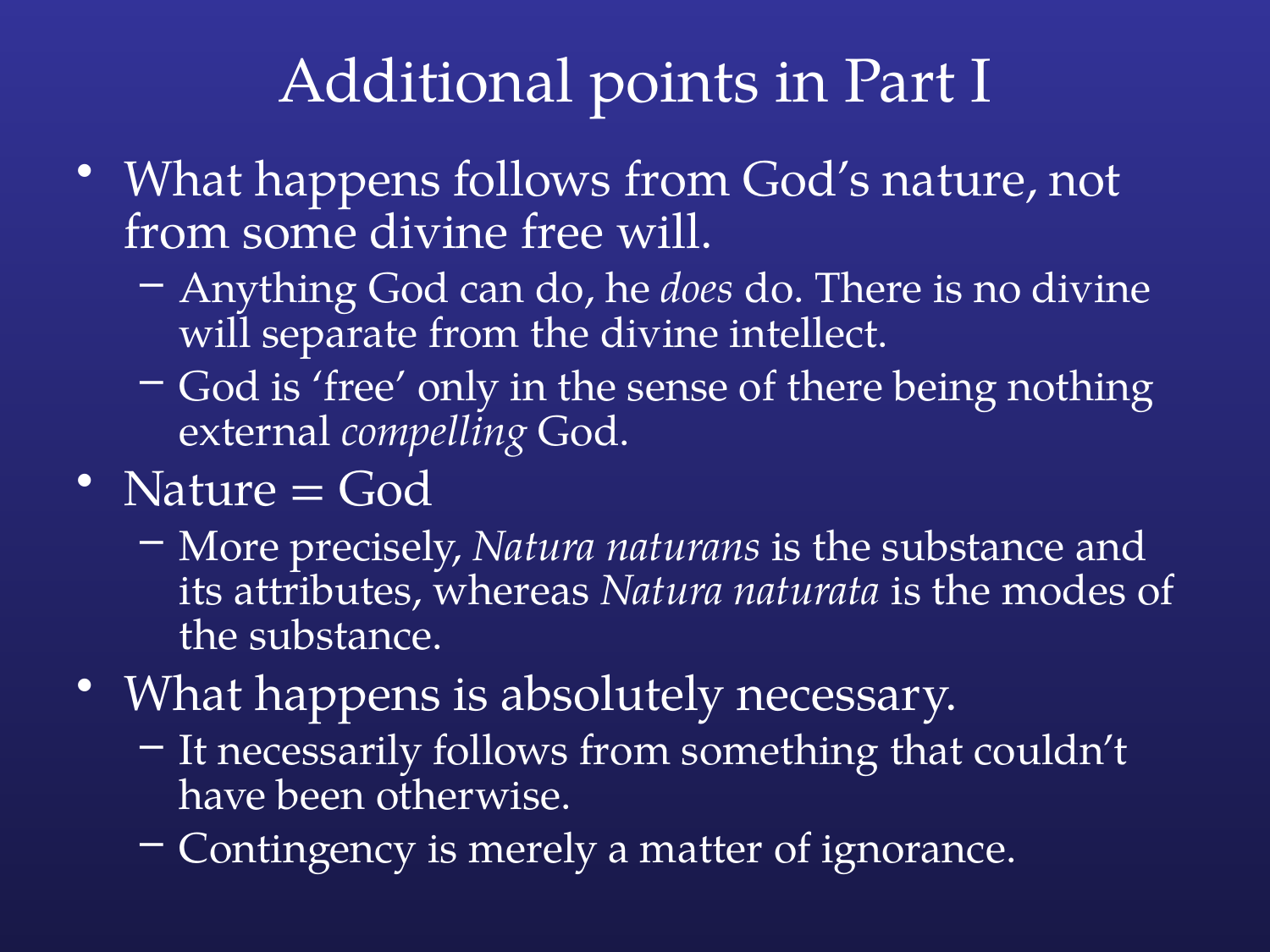

# Additional points in Part I
What happens follows from God’s nature, not from some divine free will.
Anything God can do, he does do. There is no divine will separate from the divine intellect.
God is ‘free’ only in the sense of there being nothing external compelling God.
Nature = God
More precisely, Natura naturans is the substance and its attributes, whereas Natura naturata is the modes of the substance.
What happens is absolutely necessary.
It necessarily follows from something that couldn’t have been otherwise.
Contingency is merely a matter of ignorance.